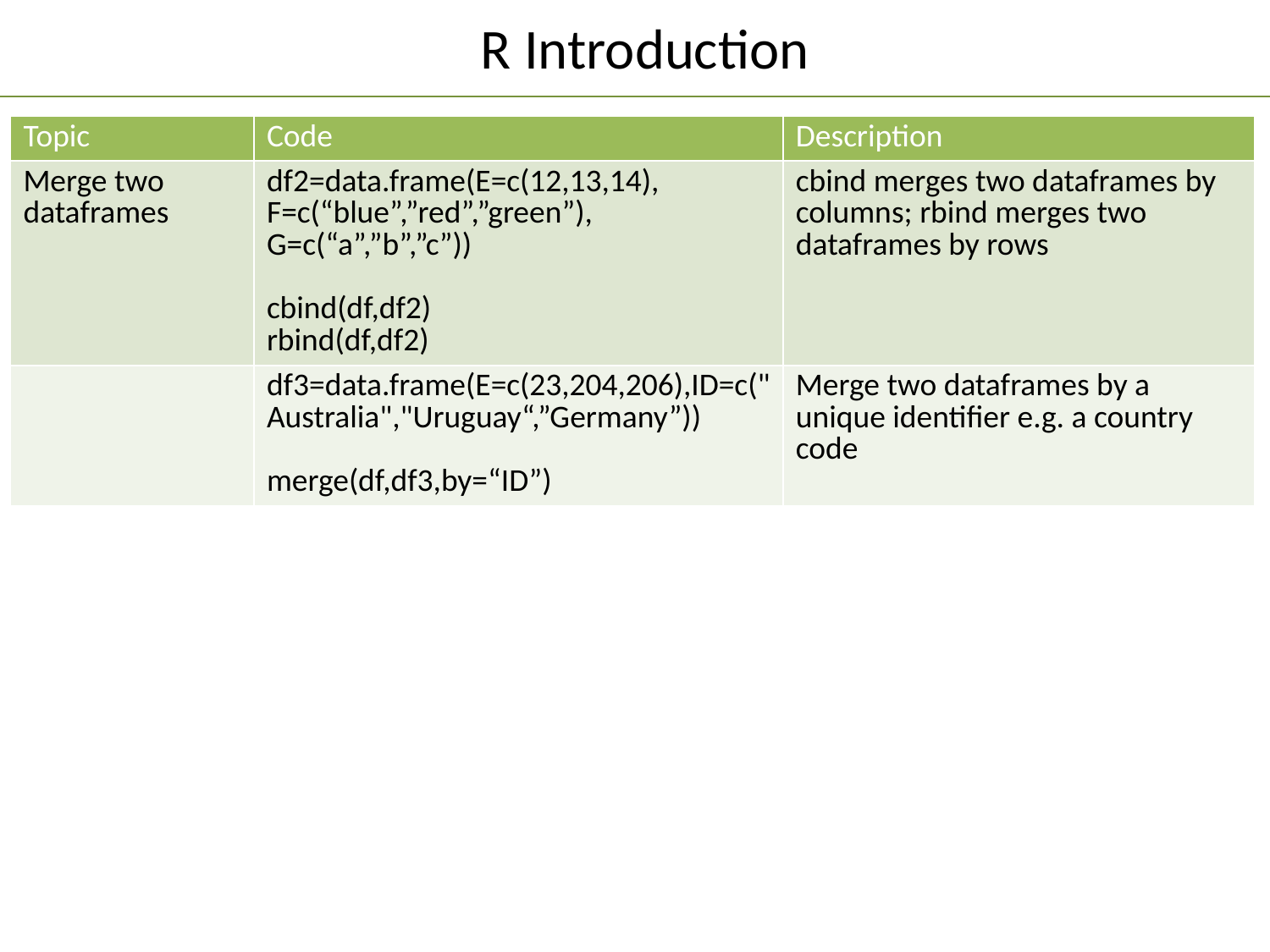

#
R Introduction
| Topic | Code | Description |
| --- | --- | --- |
| Merge two dataframes | df2=data.frame(E=c(12,13,14), F=c(“blue”,”red”,”green”), G=c(“a”,”b”,”c”)) cbind(df,df2) rbind(df,df2) | cbind merges two dataframes by columns; rbind merges two dataframes by rows |
|  | df3=data.frame(E=c(23,204,206),ID=c("Australia","Uruguay“,”Germany”)) merge(df,df3,by=“ID”) | Merge two dataframes by a unique identifier e.g. a country code |